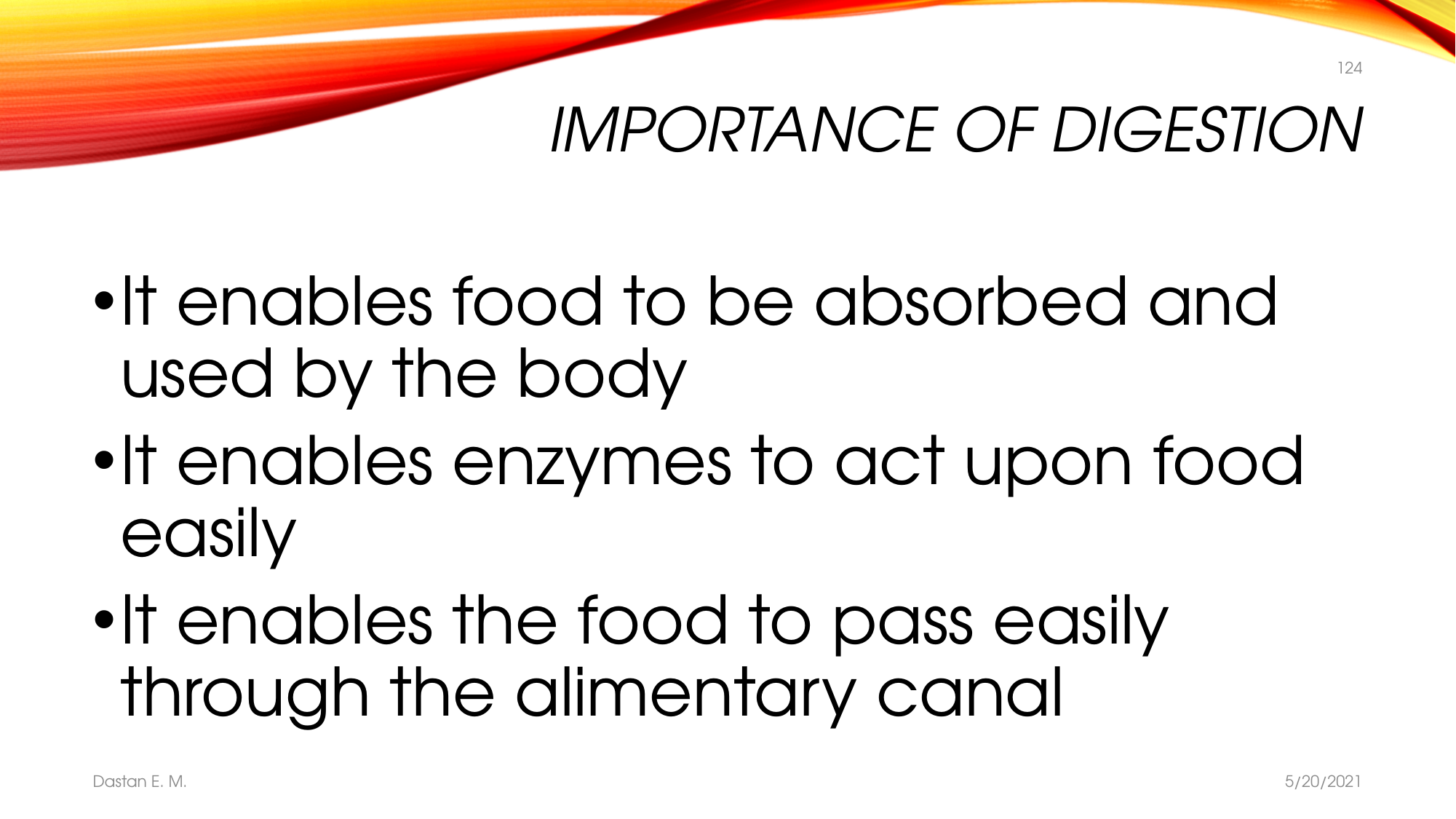

124
# Importance of Digestion
It enables food to be absorbed and used by the body
It enables enzymes to act upon food easily
It enables the food to pass easily through the alimentary canal
Dastan E. M.
5/20/2021